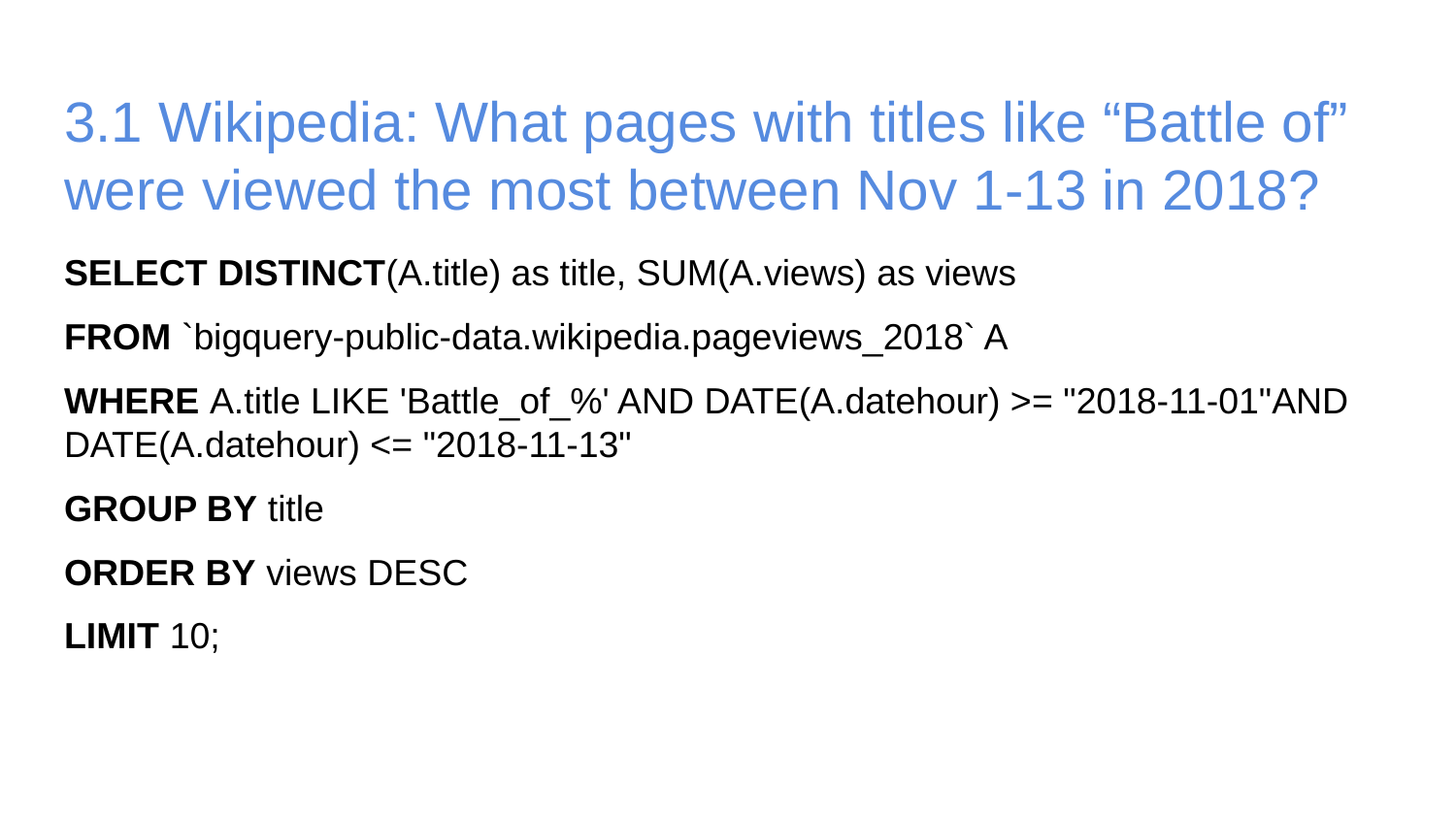

# 3.1 Wikipedia: What pages with titles like “Battle of” were viewed the most between Nov 1-13 in 2018?
SELECT DISTINCT(A.title) as title, SUM(A.views) as views
FROM `bigquery-public-data.wikipedia.pageviews_2018` A
WHERE A.title LIKE 'Battle_of_%' AND DATE(A.datehour) >= "2018-11-01"AND DATE(A.datehour) <= "2018-11-13"
GROUP BY title
ORDER BY views DESC
LIMIT 10;